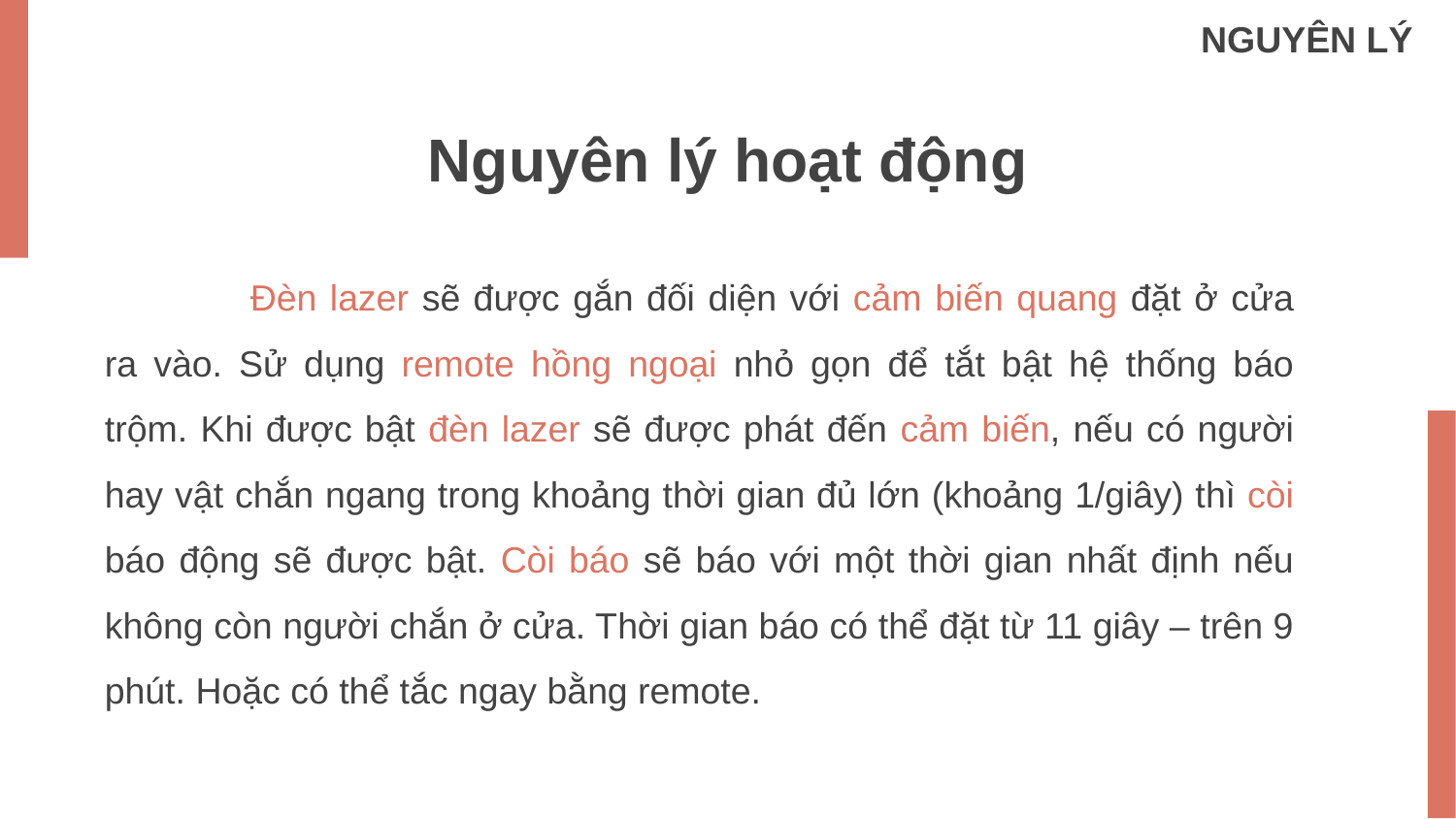

NGUYÊN LÝ
# Nguyên lý hoạt động
	Đèn lazer sẽ được gắn đối diện với cảm biến quang đặt ở cửa ra vào. Sử dụng remote hồng ngoại nhỏ gọn để tắt bật hệ thống báo trộm. Khi được bật đèn lazer sẽ được phát đến cảm biến, nếu có người hay vật chắn ngang trong khoảng thời gian đủ lớn (khoảng 1/giây) thì còi báo động sẽ được bật. Còi báo sẽ báo với một thời gian nhất định nếu không còn người chắn ở cửa. Thời gian báo có thể đặt từ 11 giây – trên 9 phút. Hoặc có thể tắc ngay bằng remote.